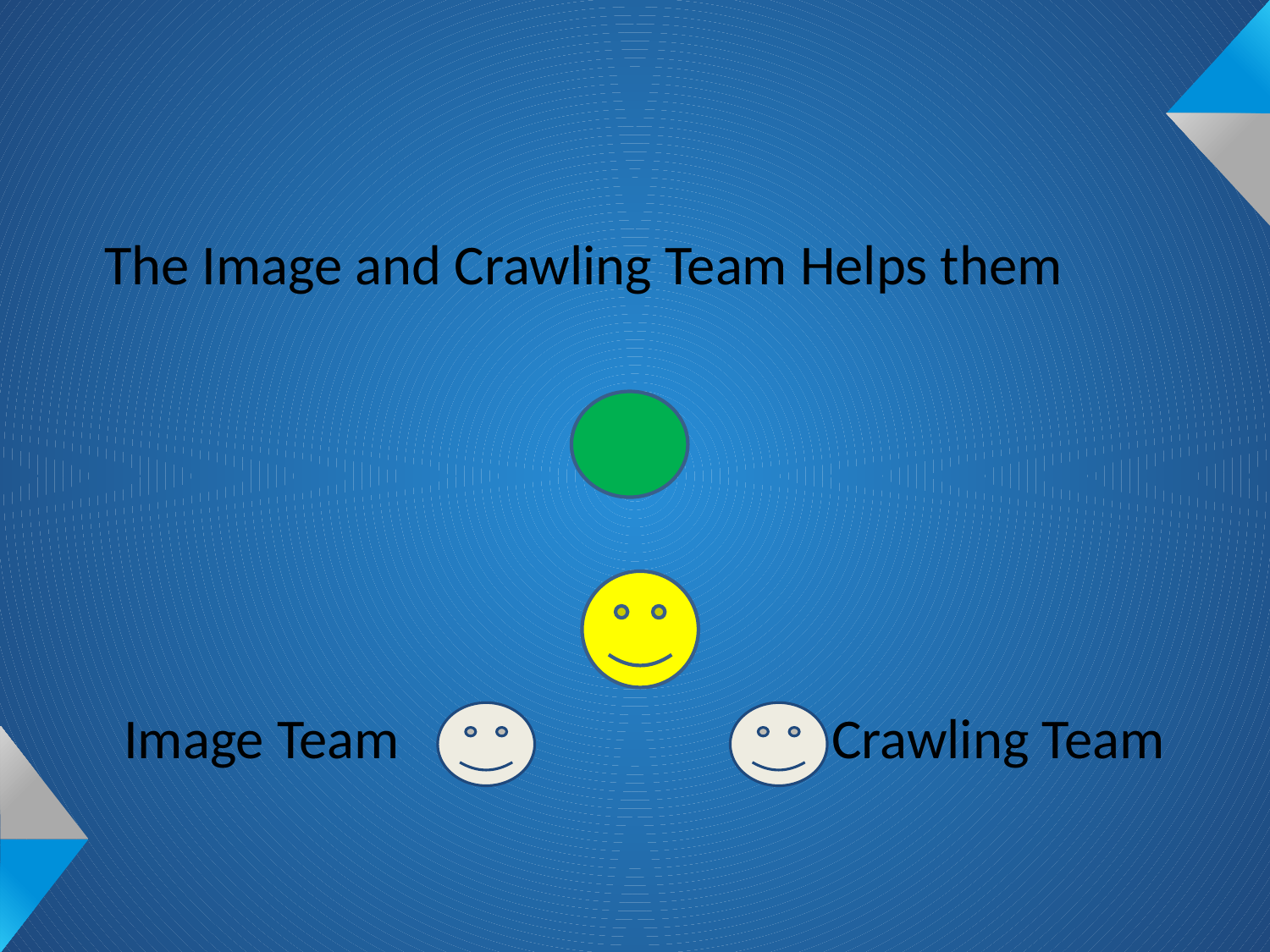

#
The Image and Crawling Team Helps them
Image Team                                  Crawling Team